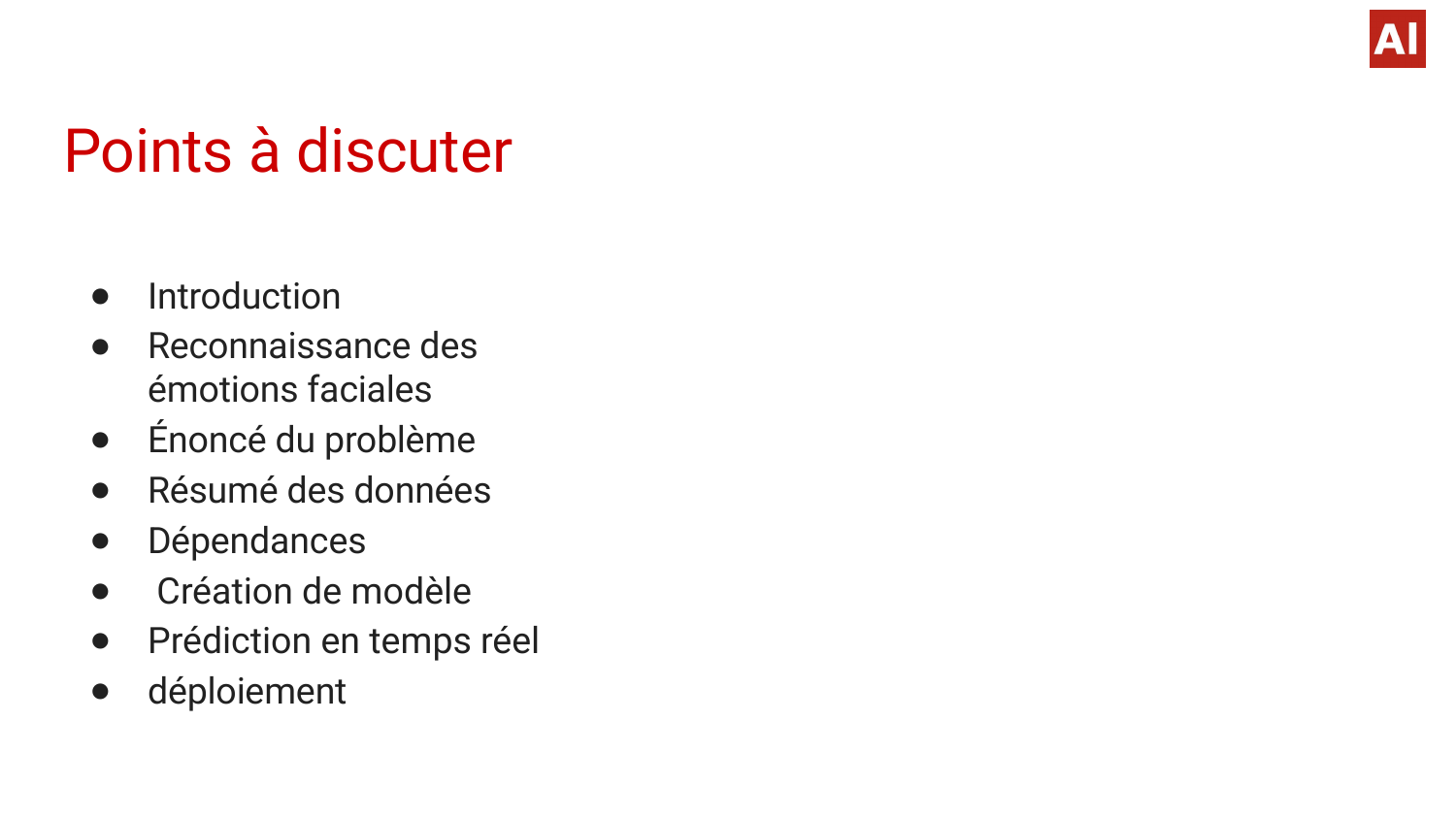

# Points à discuter
Introduction
Reconnaissance des émotions faciales
Énoncé du problème
Résumé des données
Dépendances
Création de modèle
Prédiction en temps réel
déploiement